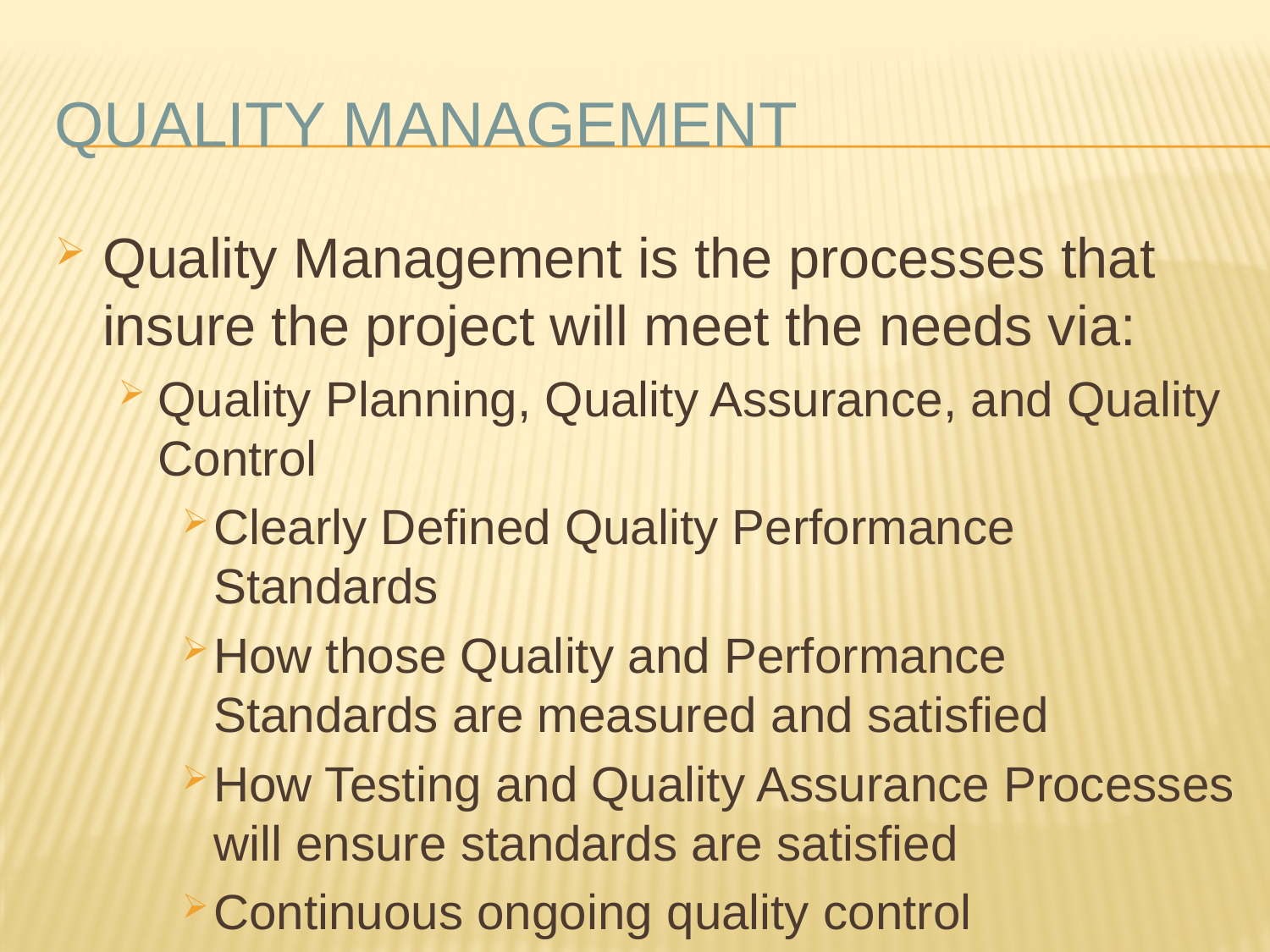

# Quality Management
Quality Management is the processes that insure the project will meet the needs via:
Quality Planning, Quality Assurance, and Quality Control
Clearly Defined Quality Performance Standards
How those Quality and Performance Standards are measured and satisfied
How Testing and Quality Assurance Processes will ensure standards are satisfied
Continuous ongoing quality control